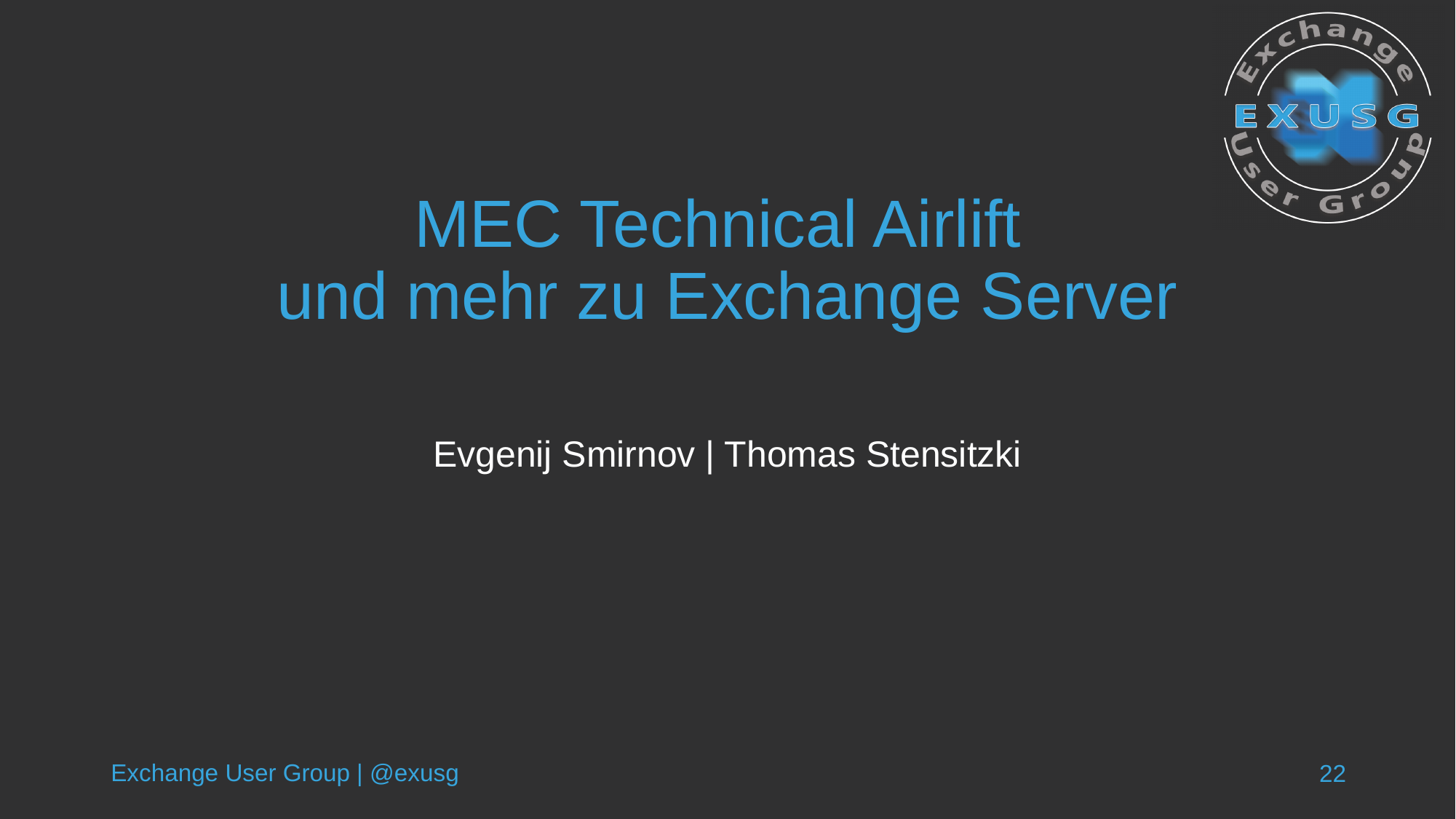

# MEC Technical Airlift und mehr zu Exchange Server
Evgenij Smirnov | Thomas Stensitzki